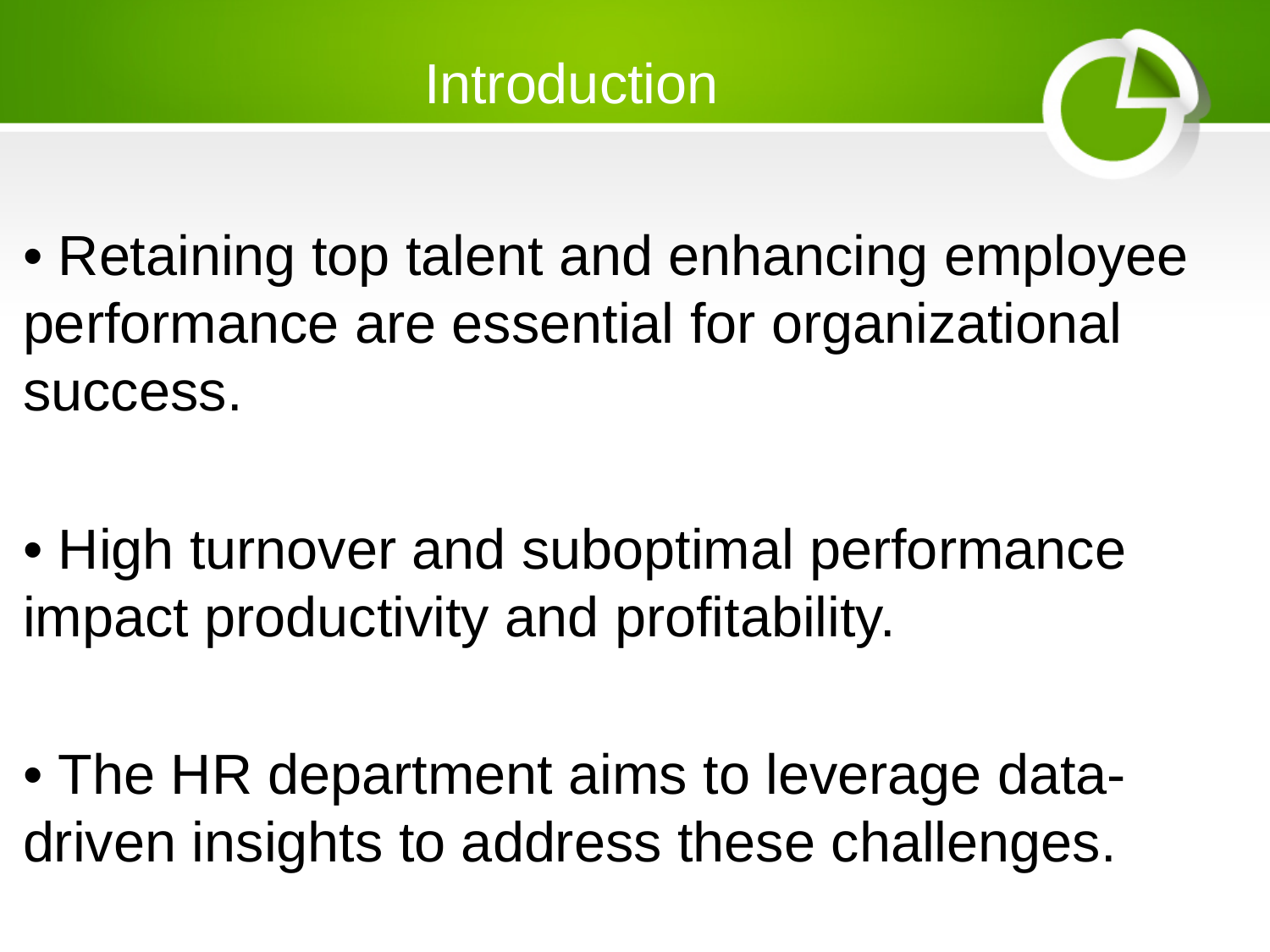

# Introduction

• Retaining top talent and enhancing employee performance are essential for organizational success.

• High turnover and suboptimal performance impact productivity and profitability.

• The HR department aims to leverage data-driven insights to address these challenges.